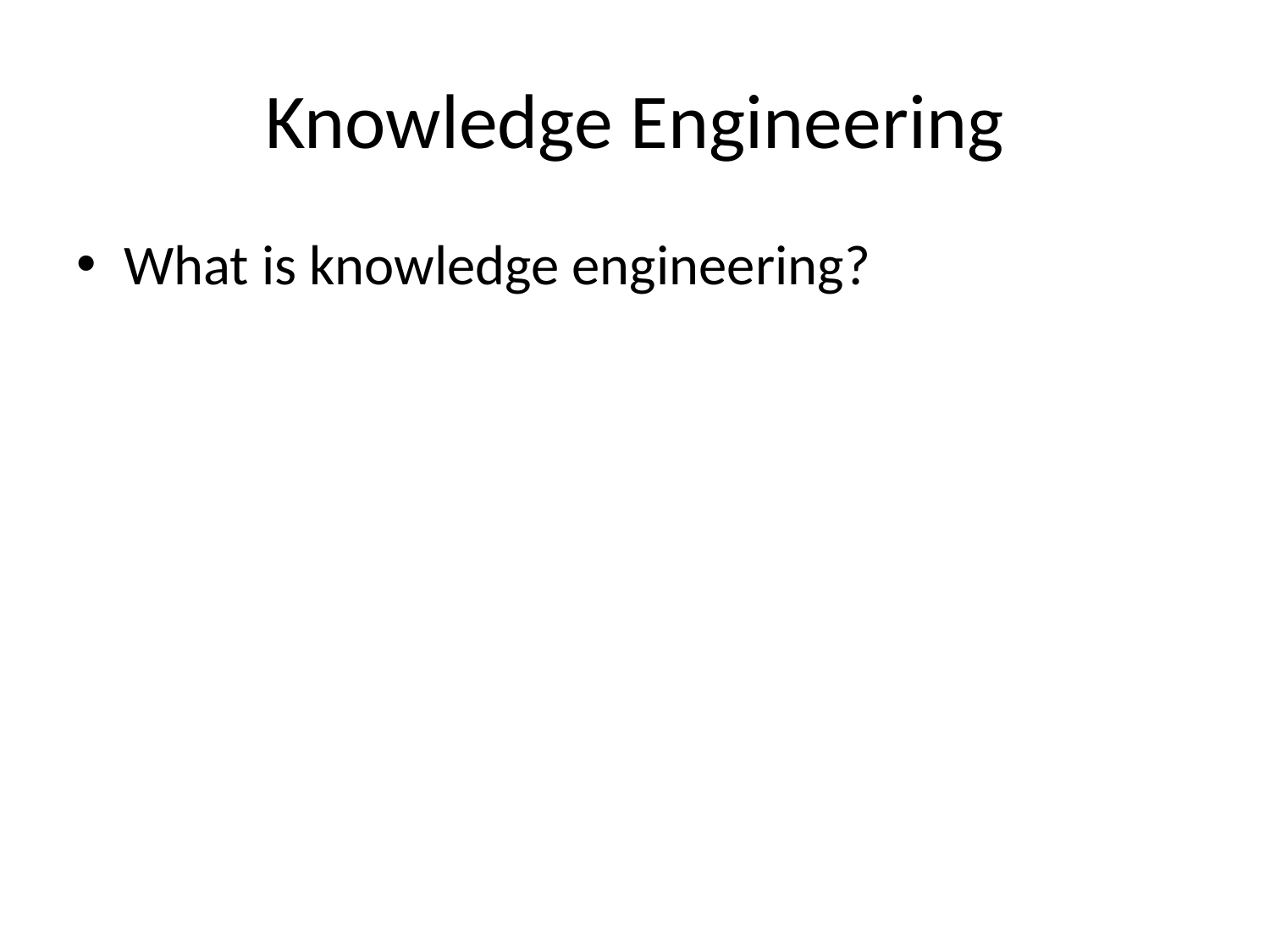

# Knowledge Engineering
What is knowledge engineering?